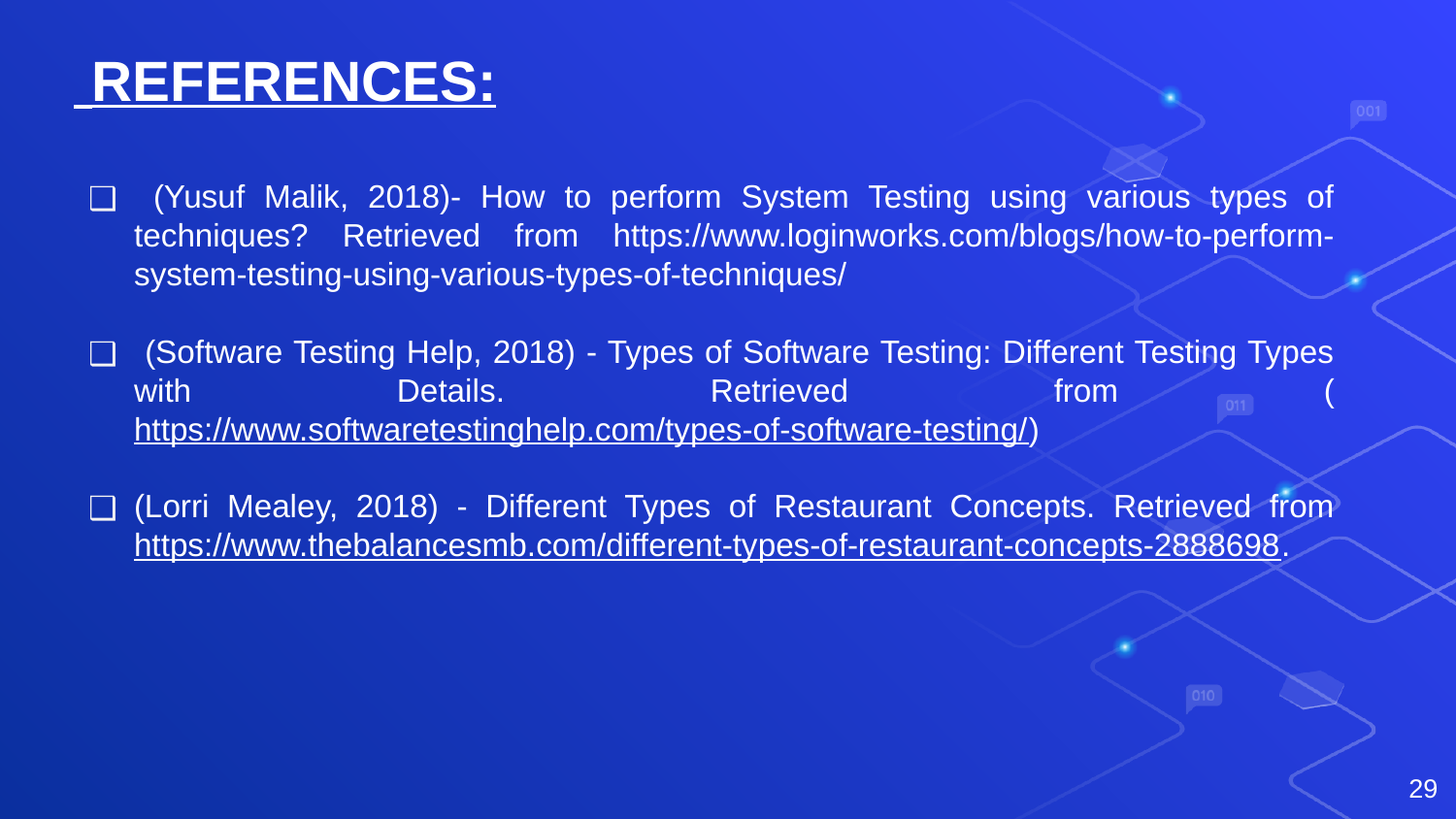

# REFERENCES:
 (Yusuf Malik, 2018)- How to perform System Testing using various types of techniques? Retrieved from https://www.loginworks.com/blogs/how-to-perform-system-testing-using-various-types-of-techniques/

 (Software Testing Help, 2018) - Types of Software Testing: Different Testing Types with Details. Retrieved from (https://www.softwaretestinghelp.com/types-of-software-testing/)

(Lorri Mealey, 2018) - Different Types of Restaurant Concepts. Retrieved from https://www.thebalancesmb.com/different-types-of-restaurant-concepts-2888698.

29